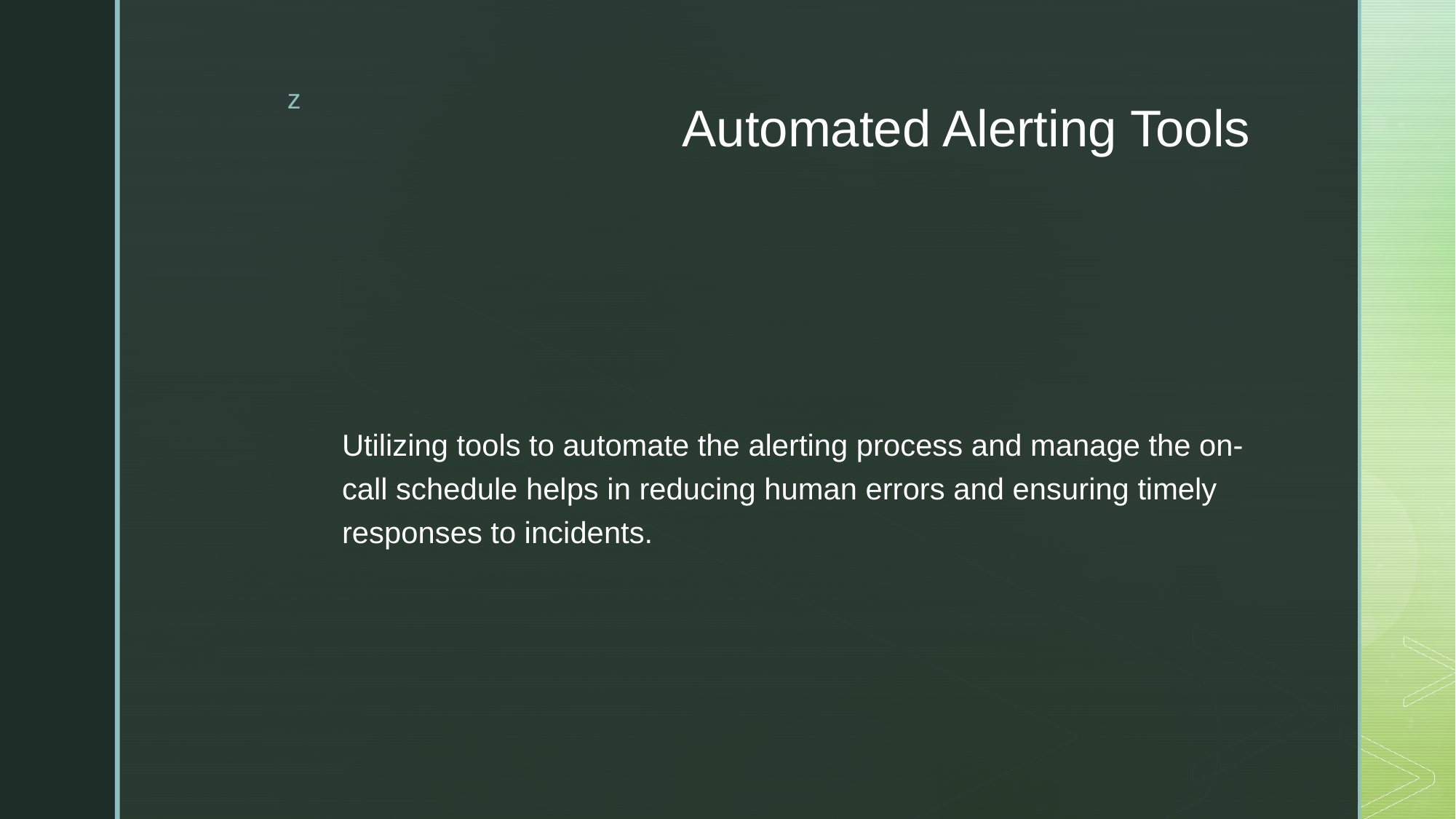

# Automated Alerting Tools
Utilizing tools to automate the alerting process and manage the on-call schedule helps in reducing human errors and ensuring timely responses to incidents.